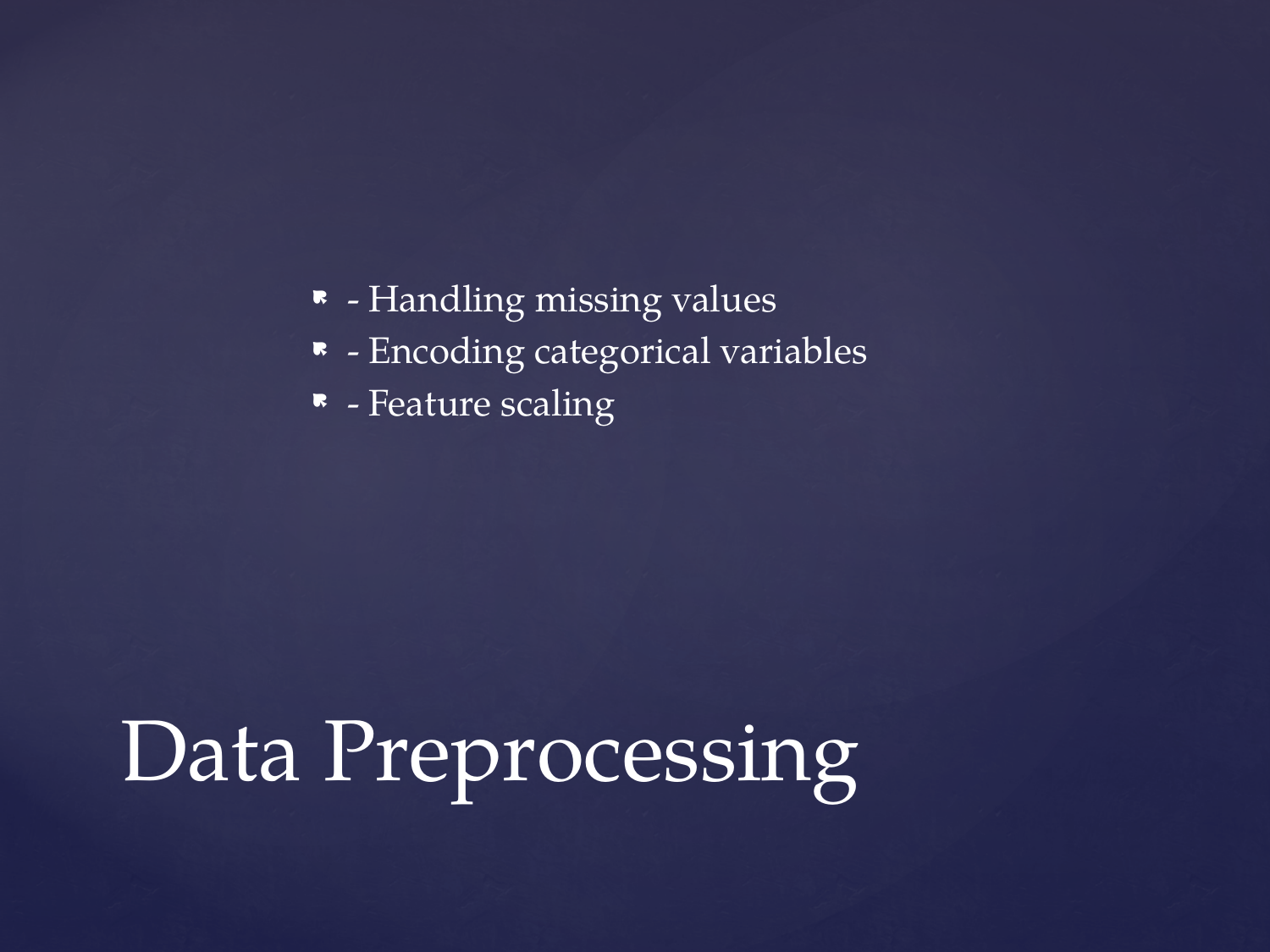

- Handling missing values
- Encoding categorical variables
- Feature scaling
# Data Preprocessing